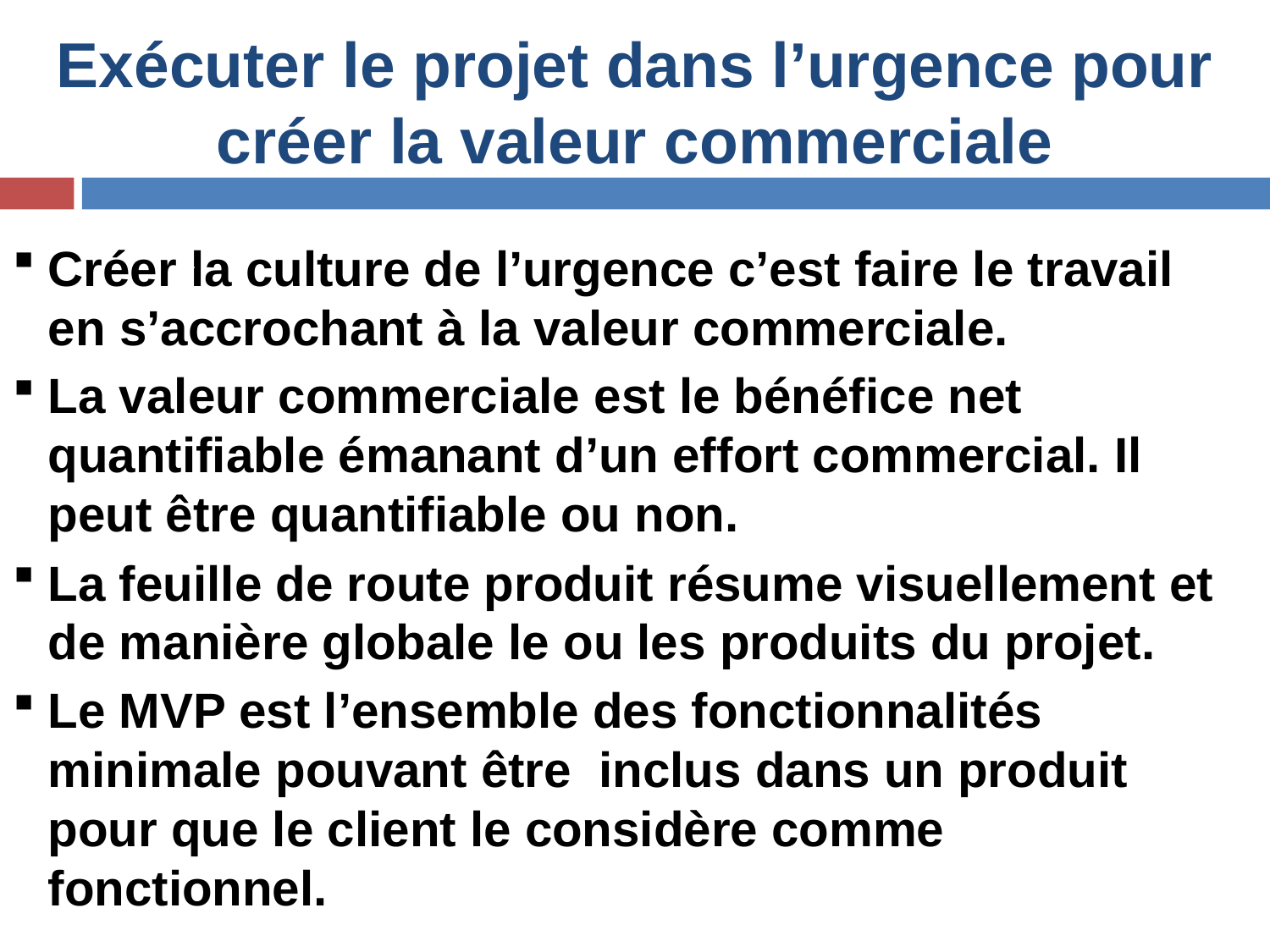

# Exécuter le projet dans l’urgence pour créer la valeur commerciale
Créer la culture de l’urgence c’est faire le travail en s’accrochant à la valeur commerciale.
La valeur commerciale est le bénéfice net quantifiable émanant d’un effort commercial. Il peut être quantifiable ou non.
La feuille de route produit résume visuellement et de manière globale le ou les produits du projet.
Le MVP est l’ensemble des fonctionnalités minimale pouvant être  inclus dans un produit pour que le client le considère comme fonctionnel.
11
11